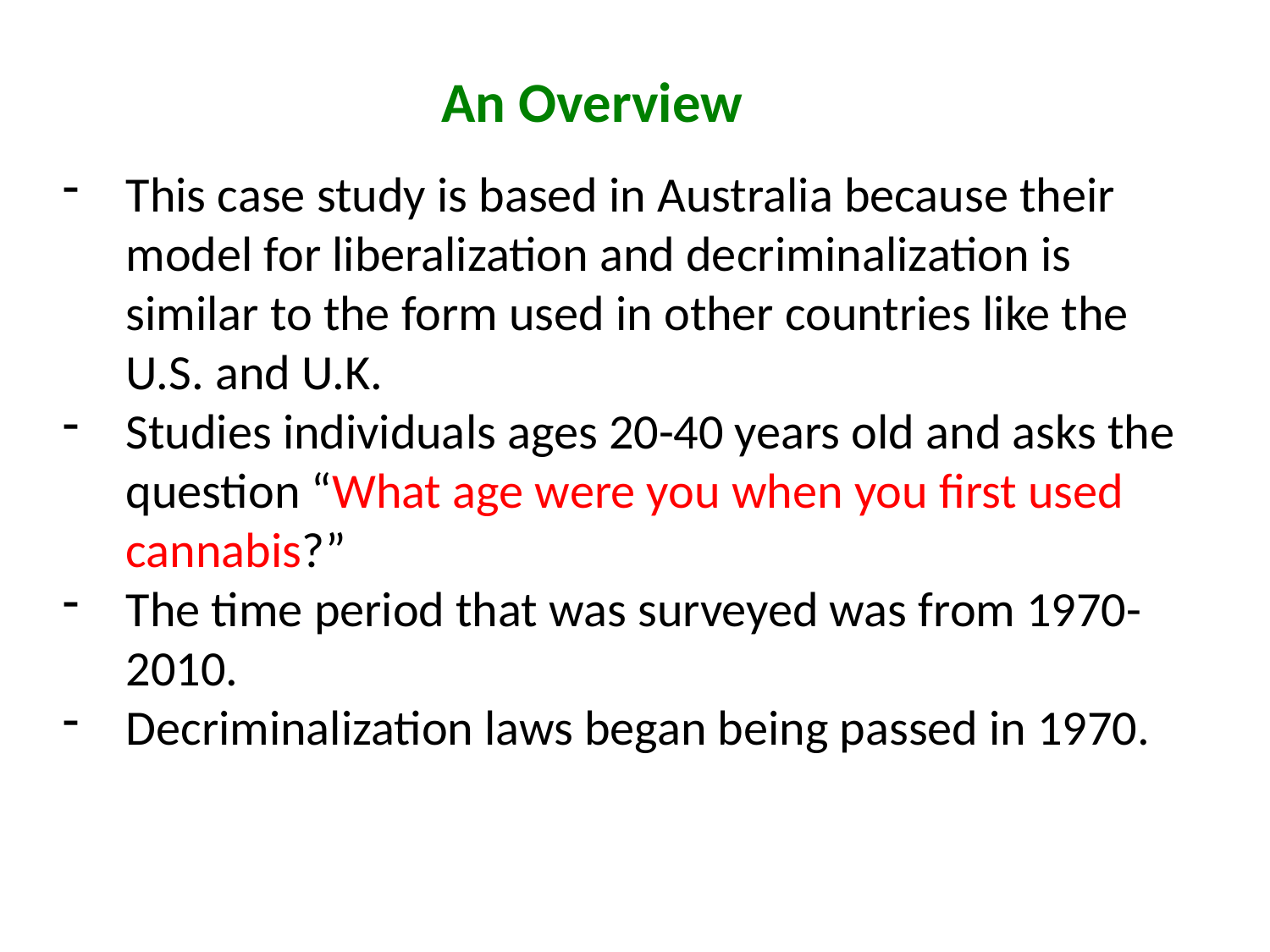

An Overview
This case study is based in Australia because their model for liberalization and decriminalization is similar to the form used in other countries like the U.S. and U.K.
Studies individuals ages 20-40 years old and asks the question “What age were you when you first used cannabis?”
The time period that was surveyed was from 1970-2010.
Decriminalization laws began being passed in 1970.